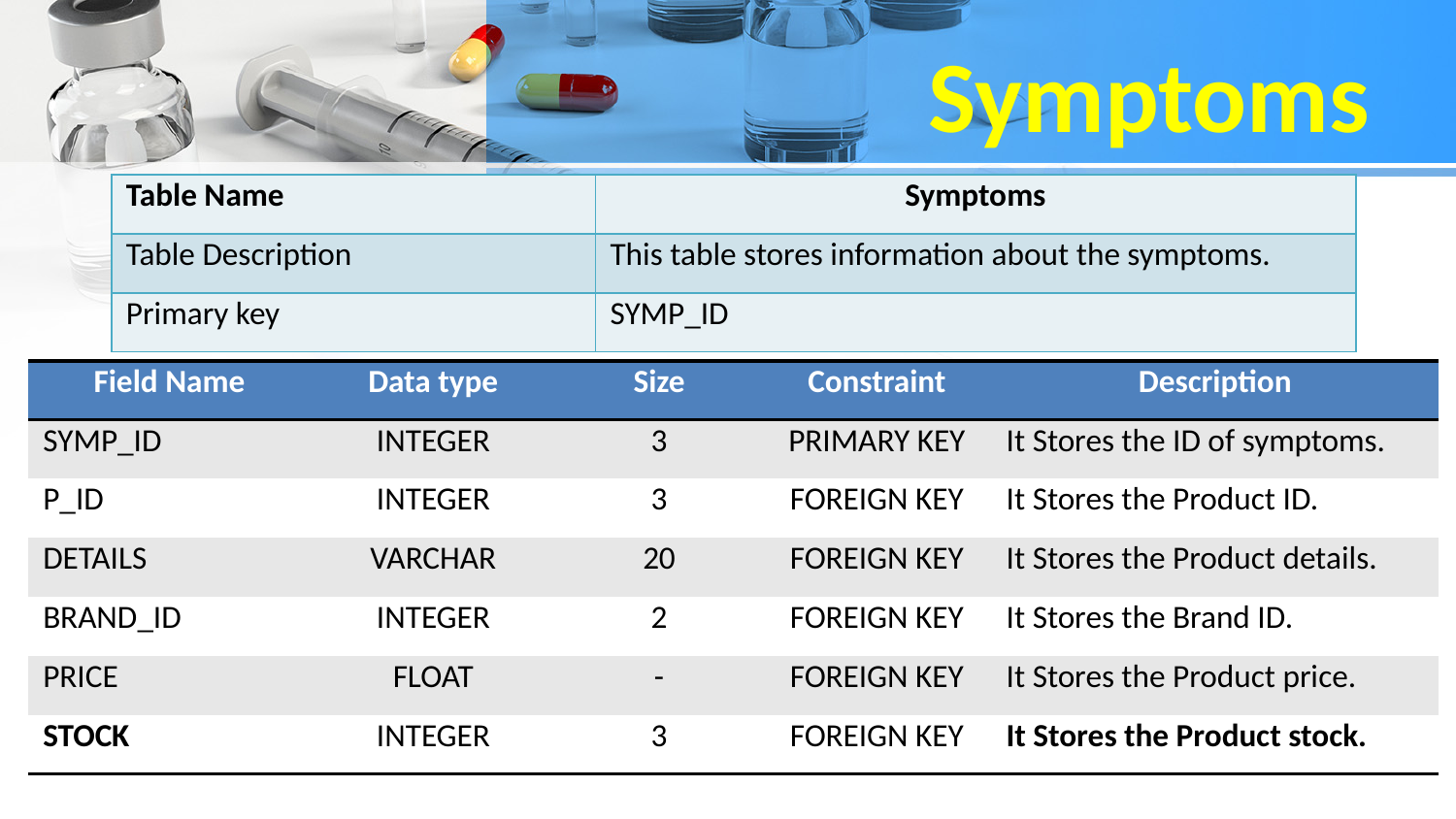

# Symptoms
| Table Name | Symptoms |
| --- | --- |
| Table Description | This table stores information about the symptoms. |
| Primary key | SYMP\_ID |
| Field Name | Data type | Size | Constraint | Description |
| --- | --- | --- | --- | --- |
| SYMP\_ID | INTEGER | 3 | PRIMARY KEY | It Stores the ID of symptoms. |
| P\_ID | INTEGER | 3 | FOREIGN KEY | It Stores the Product ID. |
| DETAILS | VARCHAR | 20 | FOREIGN KEY | It Stores the Product details. |
| BRAND\_ID | INTEGER | 2 | FOREIGN KEY | It Stores the Brand ID. |
| PRICE | FLOAT | - | FOREIGN KEY | It Stores the Product price. |
| STOCK | INTEGER | 3 | FOREIGN KEY | It Stores the Product stock. |